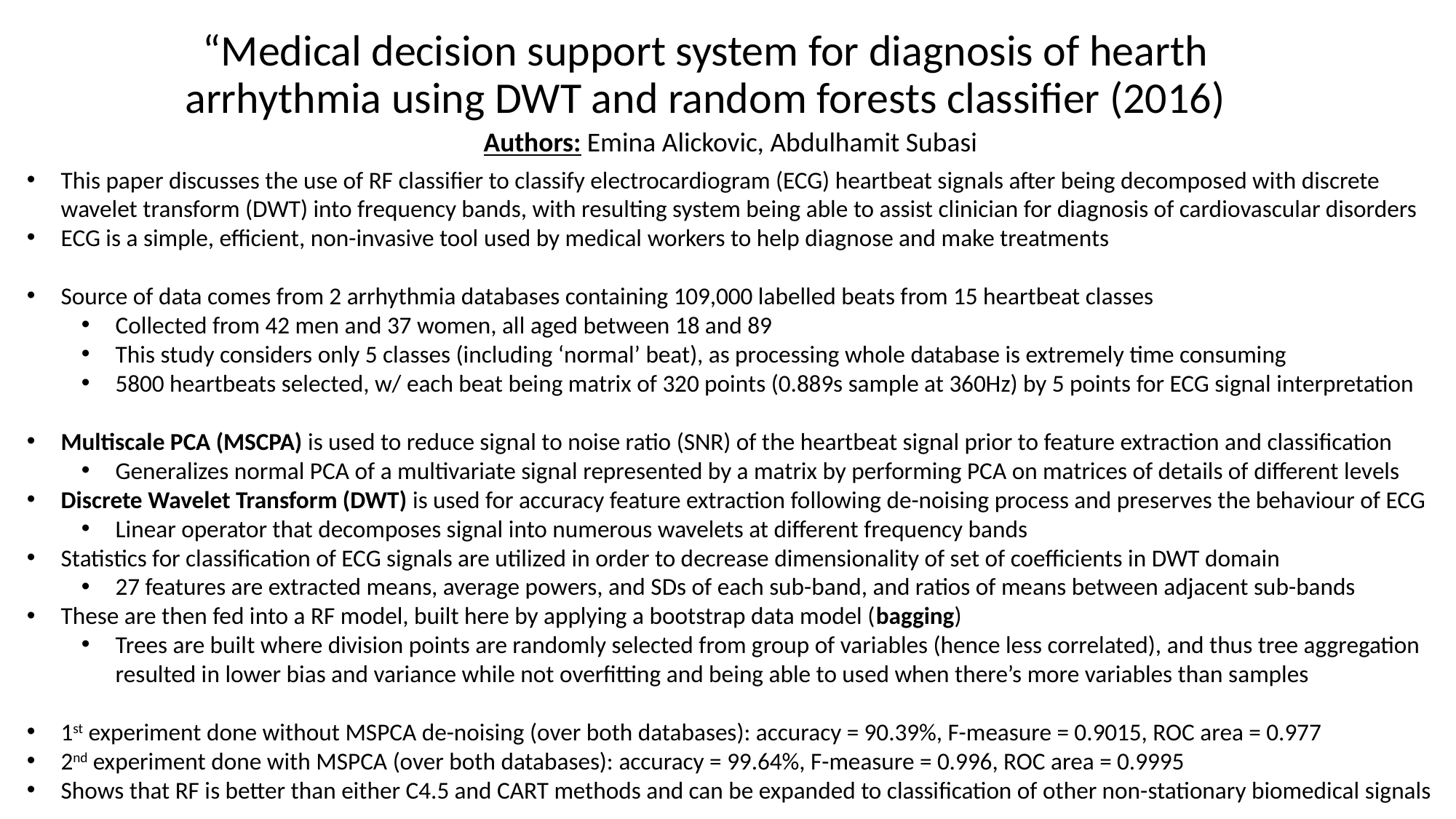

# “Medical decision support system for diagnosis of hearth arrhythmia using DWT and random forests classifier (2016)
Authors: Emina Alickovic, Abdulhamit Subasi
This paper discusses the use of RF classifier to classify electrocardiogram (ECG) heartbeat signals after being decomposed with discrete wavelet transform (DWT) into frequency bands, with resulting system being able to assist clinician for diagnosis of cardiovascular disorders
ECG is a simple, efficient, non-invasive tool used by medical workers to help diagnose and make treatments

Source of data comes from 2 arrhythmia databases containing 109,000 labelled beats from 15 heartbeat classes
Collected from 42 men and 37 women, all aged between 18 and 89
This study considers only 5 classes (including ‘normal’ beat), as processing whole database is extremely time consuming
5800 heartbeats selected, w/ each beat being matrix of 320 points (0.889s sample at 360Hz) by 5 points for ECG signal interpretation

Multiscale PCA (MSCPA) is used to reduce signal to noise ratio (SNR) of the heartbeat signal prior to feature extraction and classification
Generalizes normal PCA of a multivariate signal represented by a matrix by performing PCA on matrices of details of different levels
Discrete Wavelet Transform (DWT) is used for accuracy feature extraction following de-noising process and preserves the behaviour of ECG
Linear operator that decomposes signal into numerous wavelets at different frequency bands
Statistics for classification of ECG signals are utilized in order to decrease dimensionality of set of coefficients in DWT domain
27 features are extracted means, average powers, and SDs of each sub-band, and ratios of means between adjacent sub-bands
These are then fed into a RF model, built here by applying a bootstrap data model (bagging)
Trees are built where division points are randomly selected from group of variables (hence less correlated), and thus tree aggregation resulted in lower bias and variance while not overfitting and being able to used when there’s more variables than samples

1st experiment done without MSPCA de-noising (over both databases): accuracy = 90.39%, F-measure = 0.9015, ROC area = 0.977
2nd experiment done with MSPCA (over both databases): accuracy = 99.64%, F-measure = 0.996, ROC area = 0.9995
Shows that RF is better than either C4.5 and CART methods and can be expanded to classification of other non-stationary biomedical signals